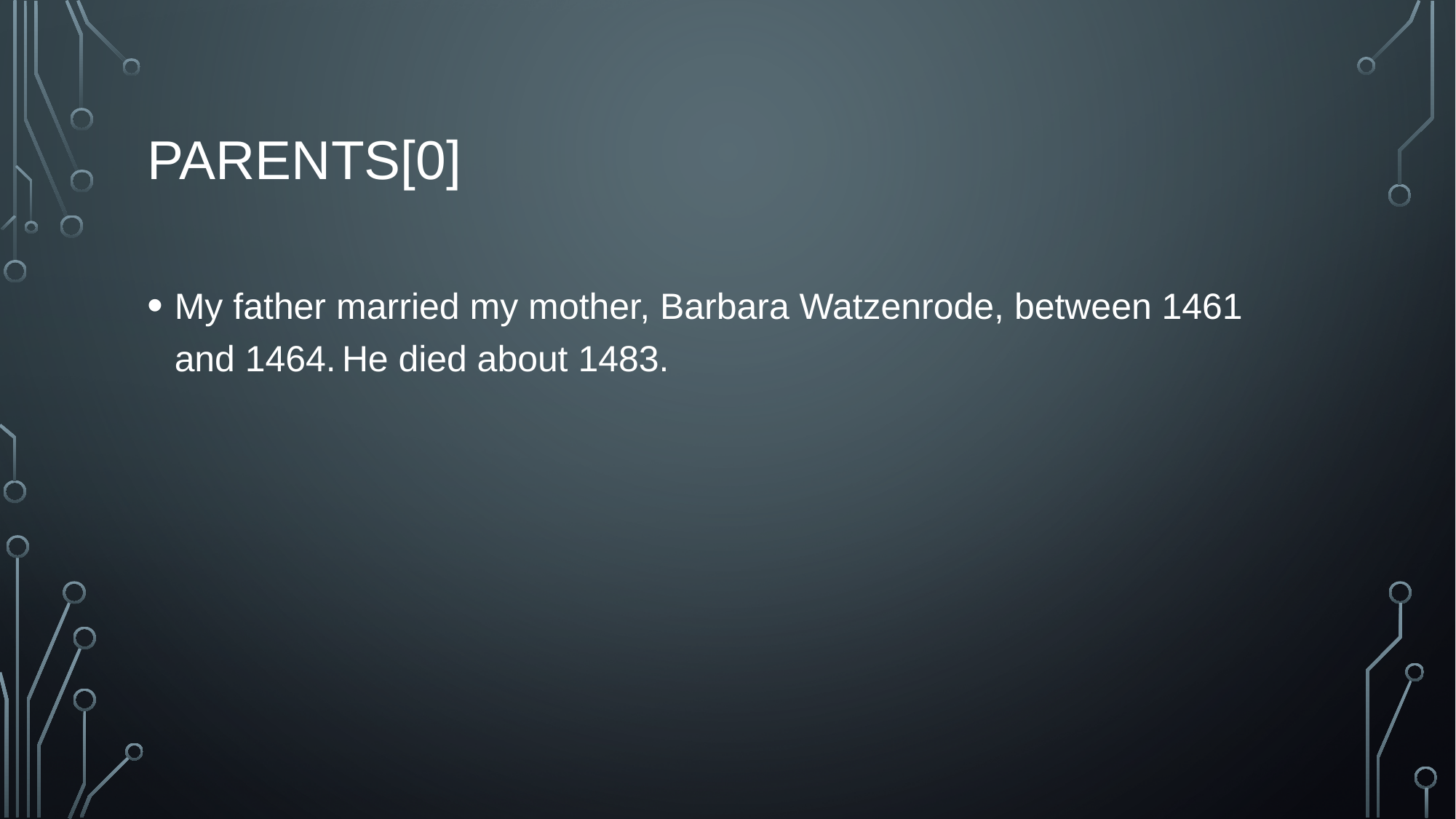

# Parents[0]
My father married my mother, Barbara Watzenrode, between 1461 and 1464. He died about 1483.